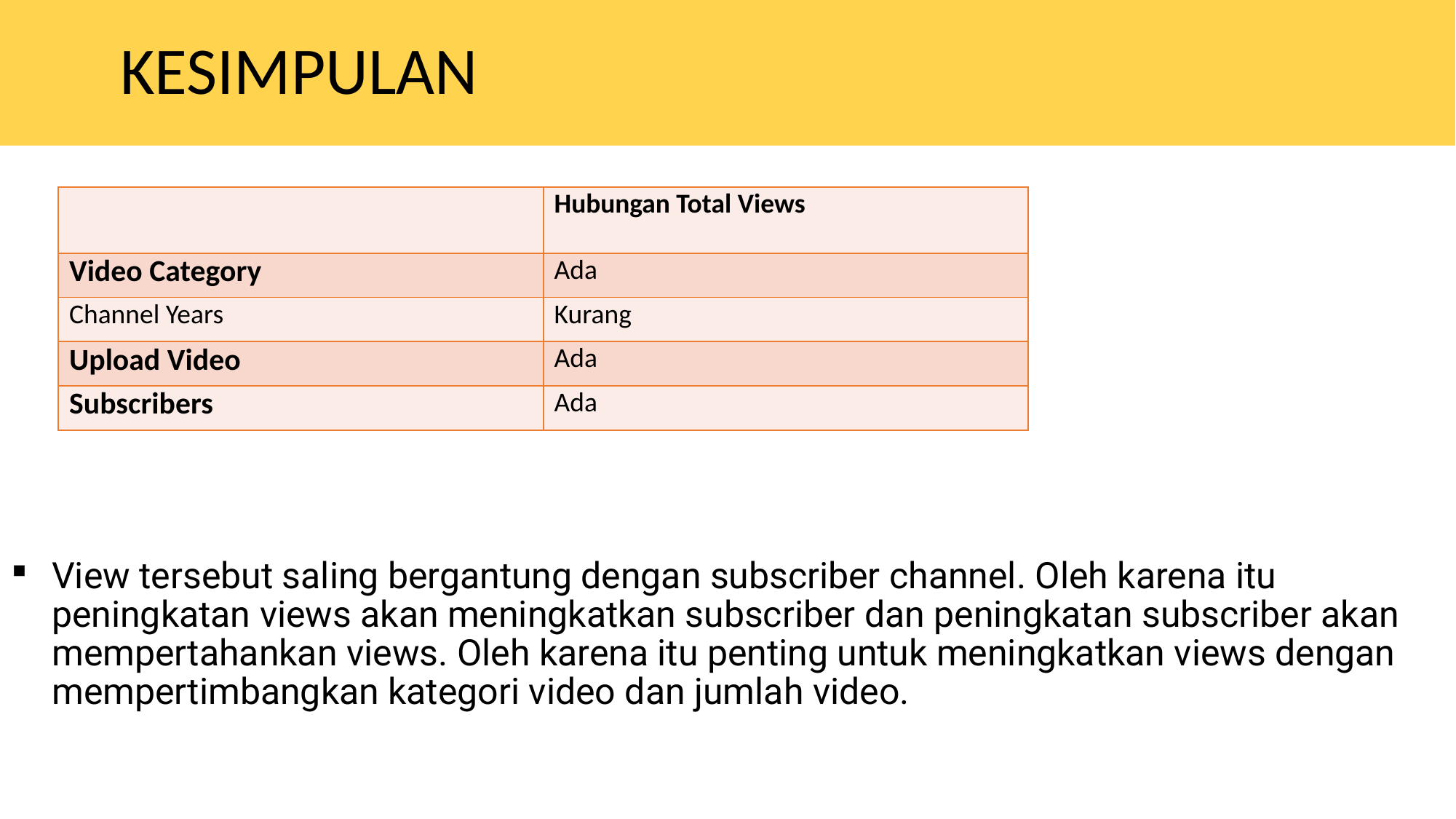

# KESIMPULAN
|  | Hubungan Total Views |
| --- | --- |
| Video Category | Ada |
| Channel Years | Kurang |
| Upload Video | Ada |
| Subscribers | Ada |

View tersebut saling bergantung dengan subscriber channel. Oleh karena itu peningkatan views akan meningkatkan subscriber dan peningkatan subscriber akan mempertahankan views. Oleh karena itu penting untuk meningkatkan views dengan mempertimbangkan kategori video dan jumlah video.